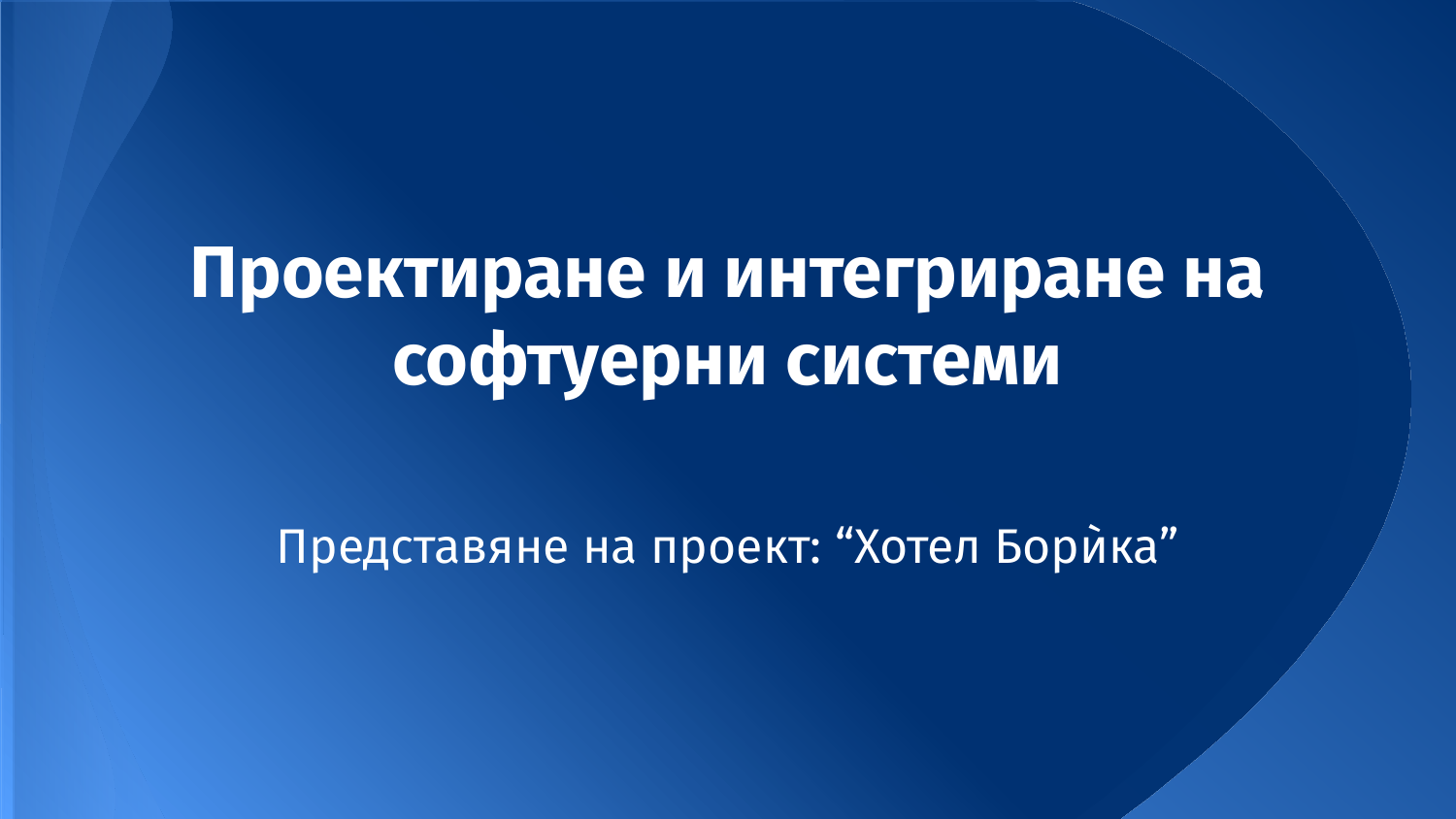

# Проектиране и интегриране на софтуерни системи
Представяне на проект: “Хотел Борѝка”